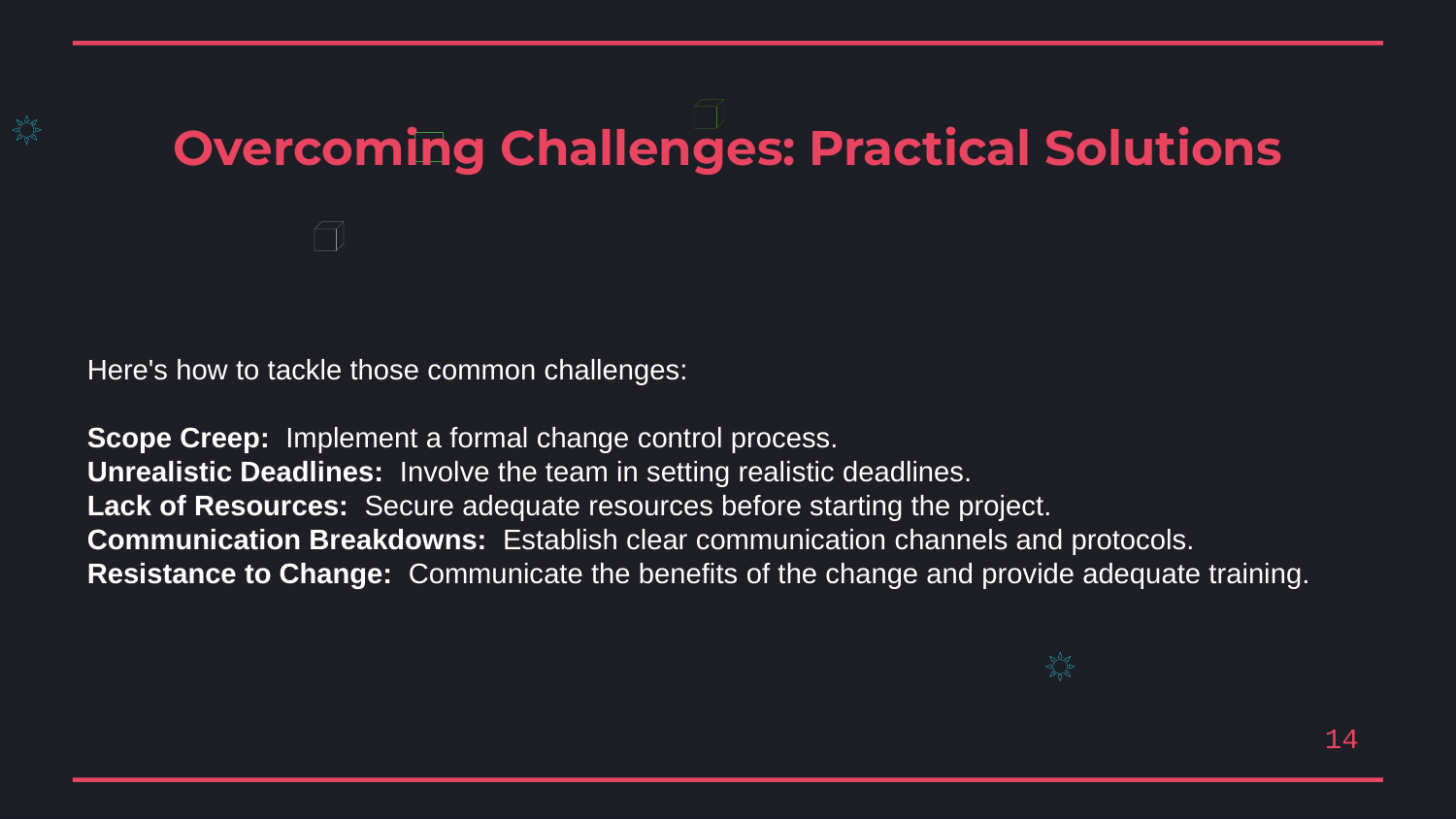

Overcoming Challenges: Practical Solutions

Here's how to tackle those common challenges:

Scope Creep:  Implement a formal change control process.
Unrealistic Deadlines:  Involve the team in setting realistic deadlines.
Lack of Resources:  Secure adequate resources before starting the project.
Communication Breakdowns:  Establish clear communication channels and protocols.
Resistance to Change:  Communicate the benefits of the change and provide adequate training.

14